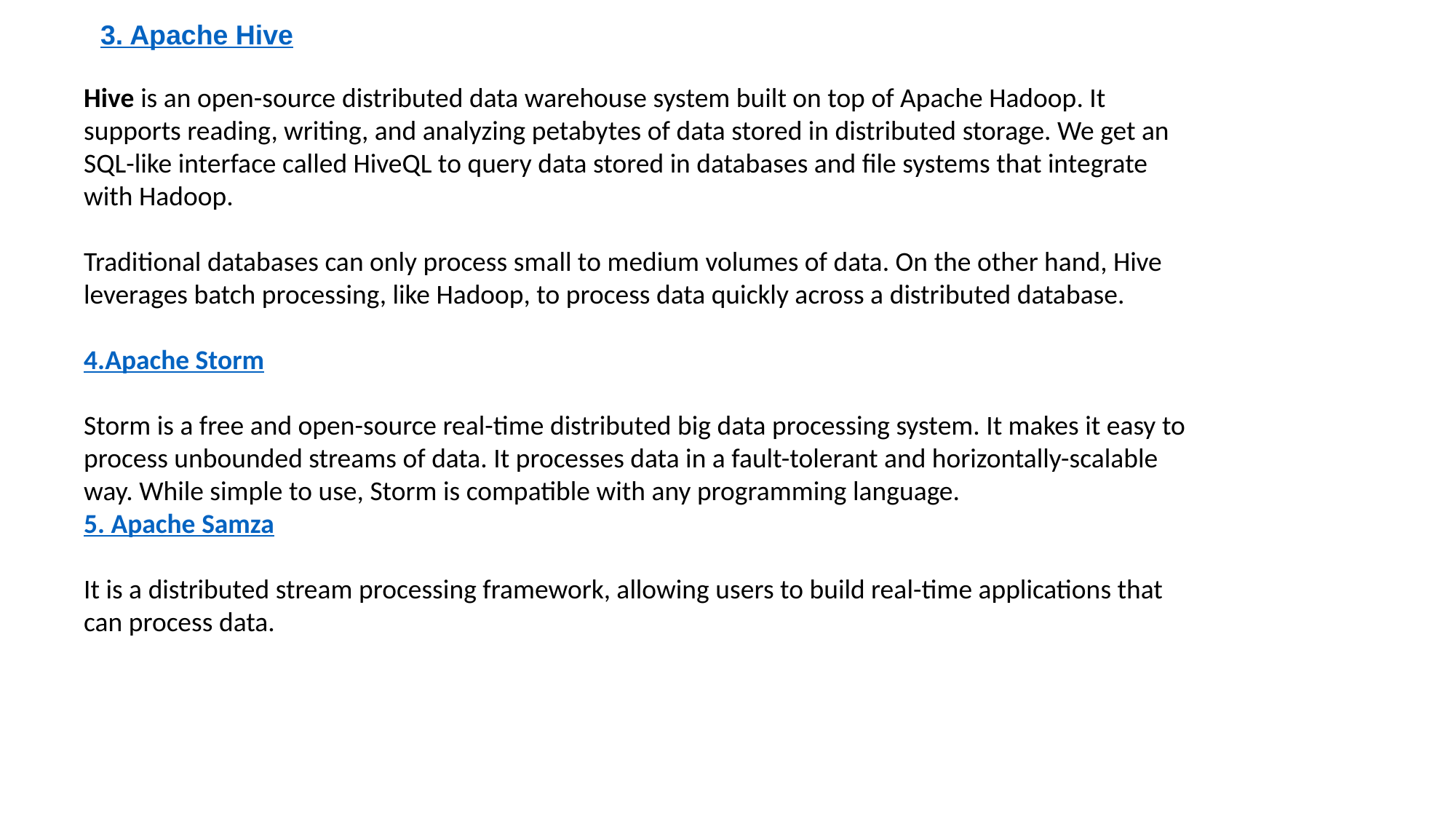

3. Apache Hive
Hive is an open-source distributed data warehouse system built on top of Apache Hadoop. It supports reading, writing, and analyzing petabytes of data stored in distributed storage. We get an SQL-like interface called HiveQL to query data stored in databases and file systems that integrate with Hadoop.

Traditional databases can only process small to medium volumes of data. On the other hand, Hive leverages batch processing, like Hadoop, to process data quickly across a distributed database.

4.Apache Storm

Storm is a free and open-source real-time distributed big data processing system. It makes it easy to process unbounded streams of data. It processes data in a fault-tolerant and horizontally-scalable way. While simple to use, Storm is compatible with any programming language.
5. Apache Samza

It is a distributed stream processing framework, allowing users to build real-time applications that can process data.